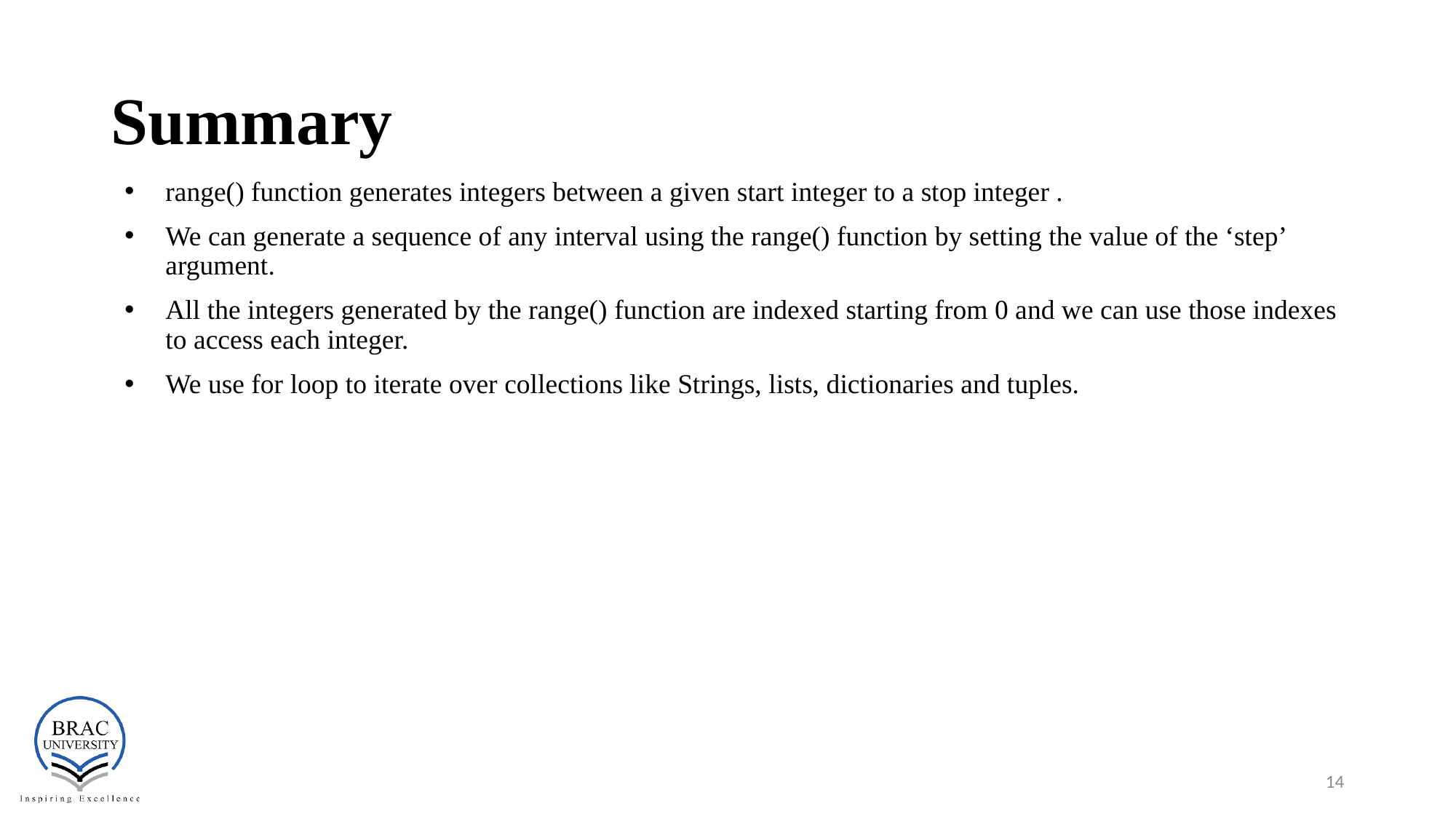

# Summary
range() function generates integers between a given start integer to a stop integer .
We can generate a sequence of any interval using the range() function by setting the value of the ‘step’ argument.
All the integers generated by the range() function are indexed starting from 0 and we can use those indexes to access each integer.
We use for loop to iterate over collections like Strings, lists, dictionaries and tuples.

14